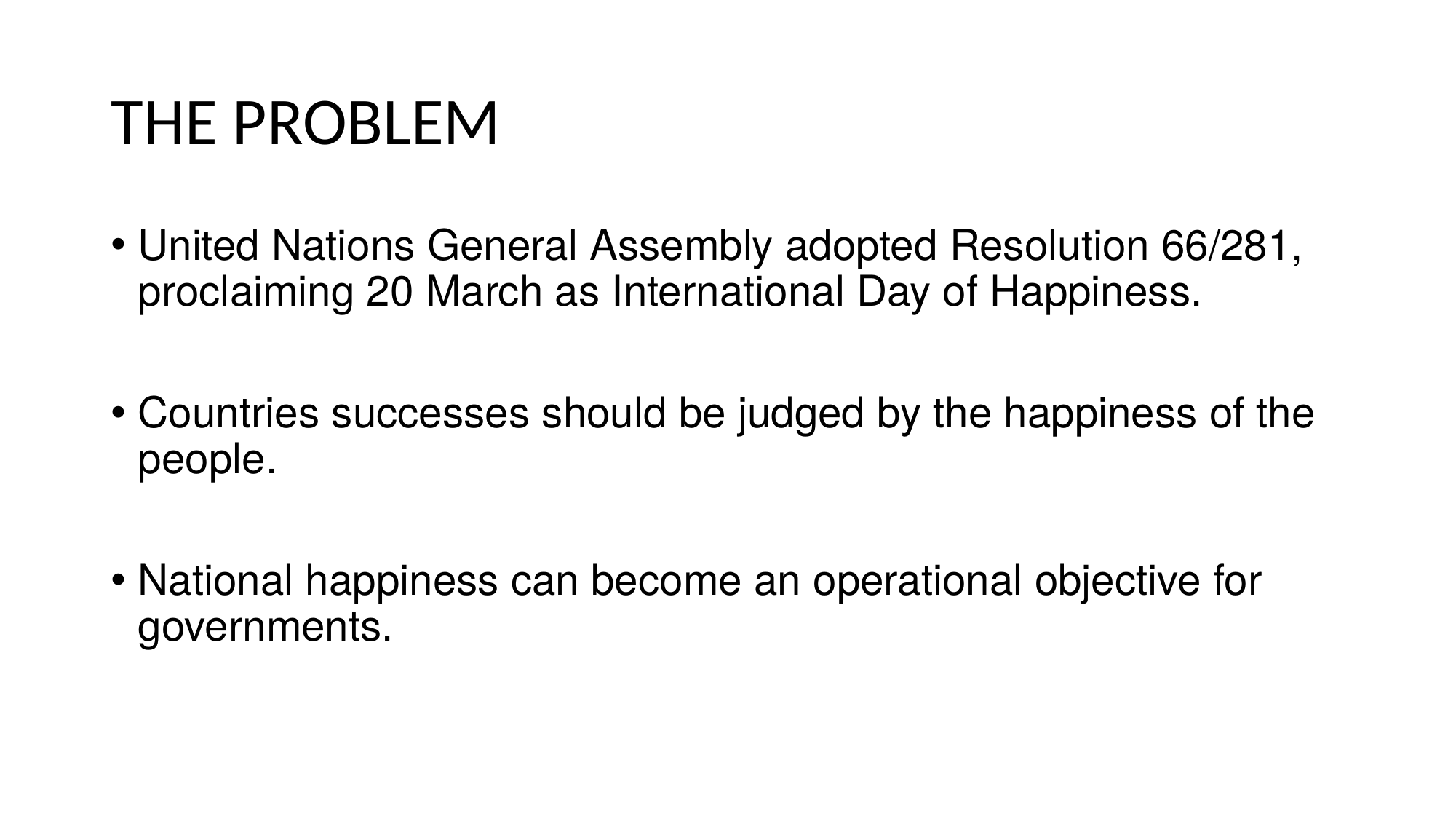

# THE PROBLEM
United Nations General Assembly adopted Resolution 66/281, proclaiming 20 March as International Day of Happiness.

Countries successes should be judged by the happiness of the people.

National happiness can become an operational objective for governments.